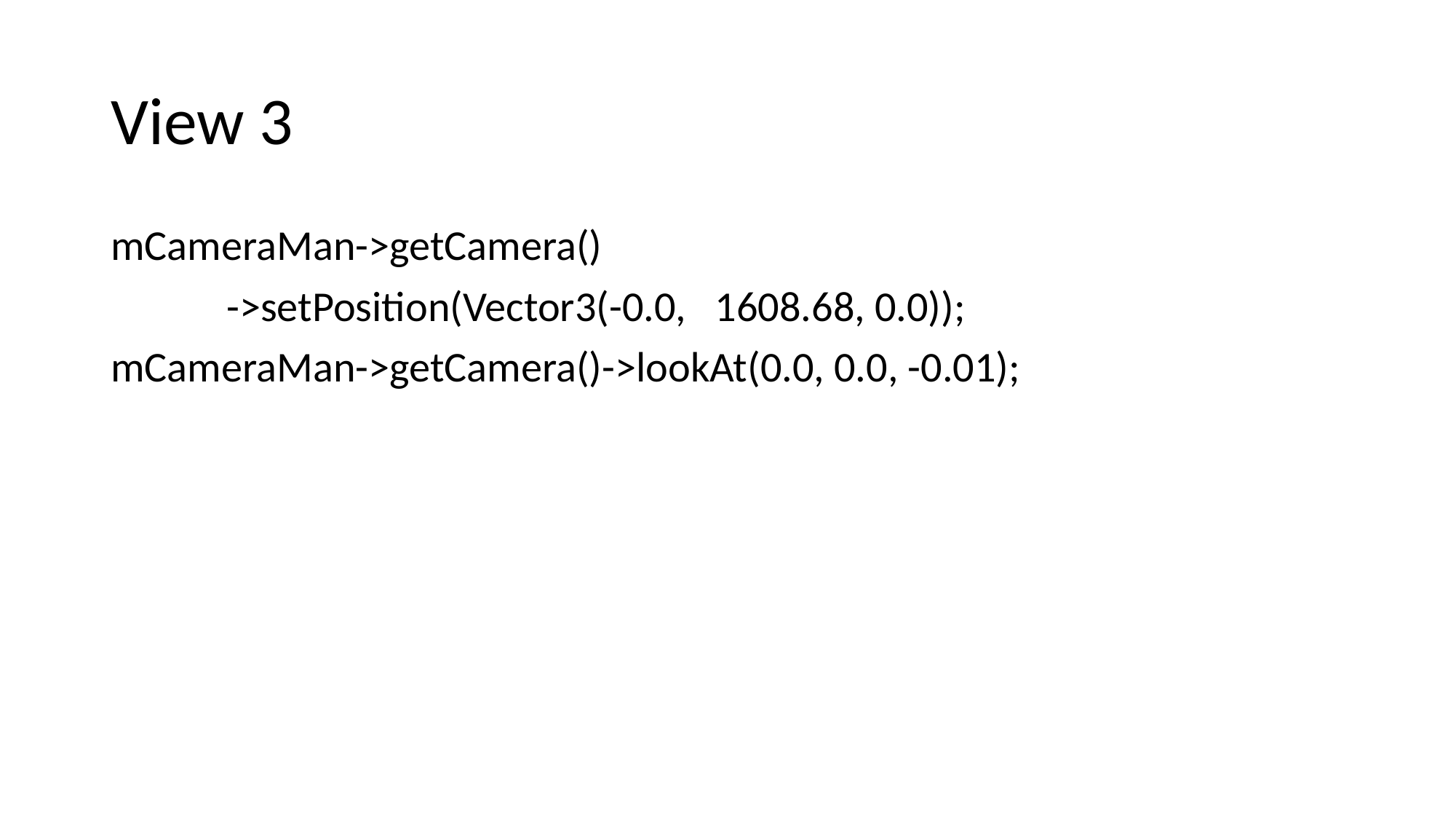

# View 3
mCameraMan->getCamera()
            ->setPosition(Vector3(-0.0,   1608.68, 0.0));
mCameraMan->getCamera()->lookAt(0.0, 0.0, -0.01);